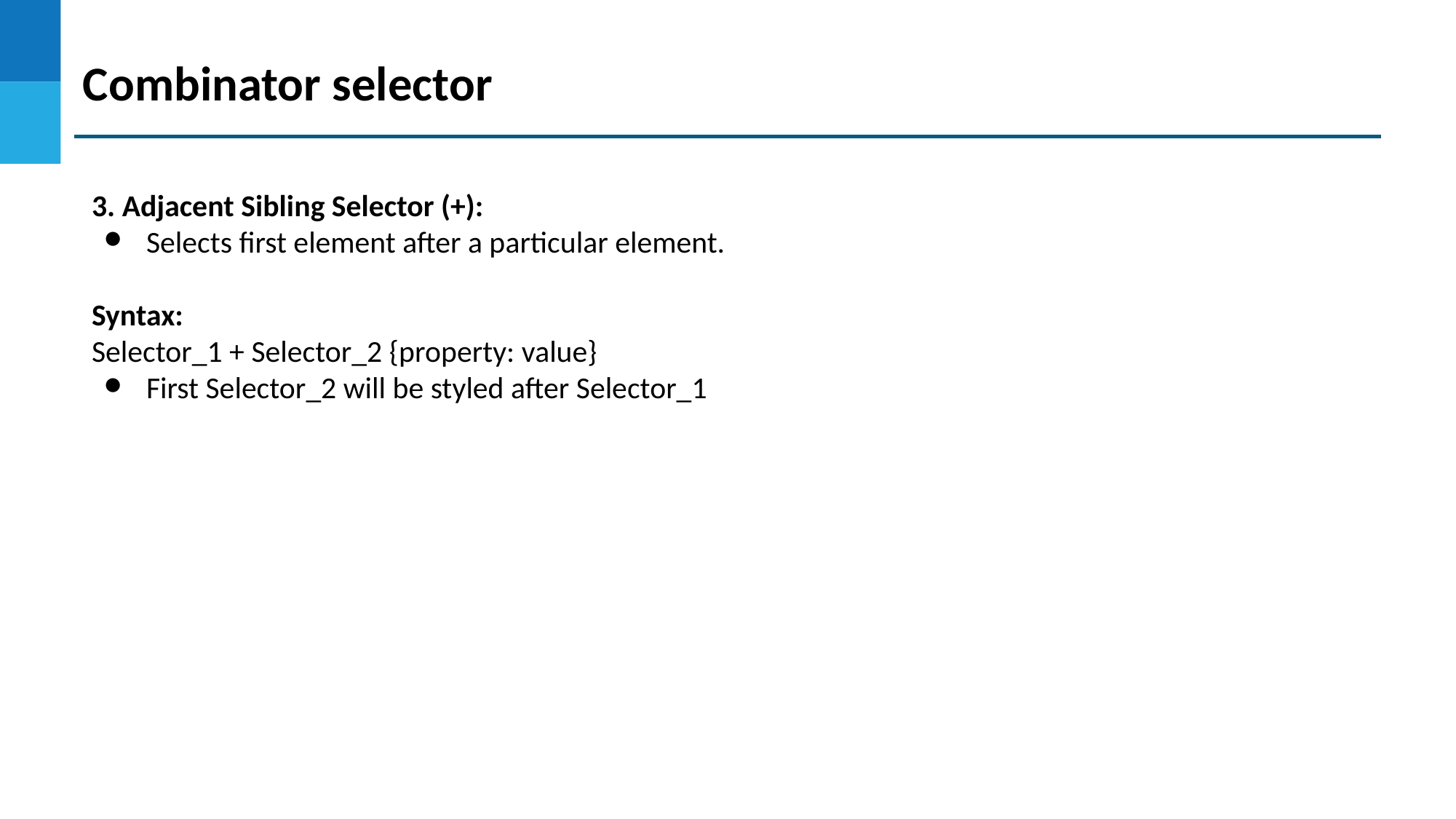

Combinator selector
3. Adjacent Sibling Selector (+):
Selects first element after a particular element.

Syntax:
Selector_1 + Selector_2 {property: value}
First Selector_2 will be styled after Selector_1